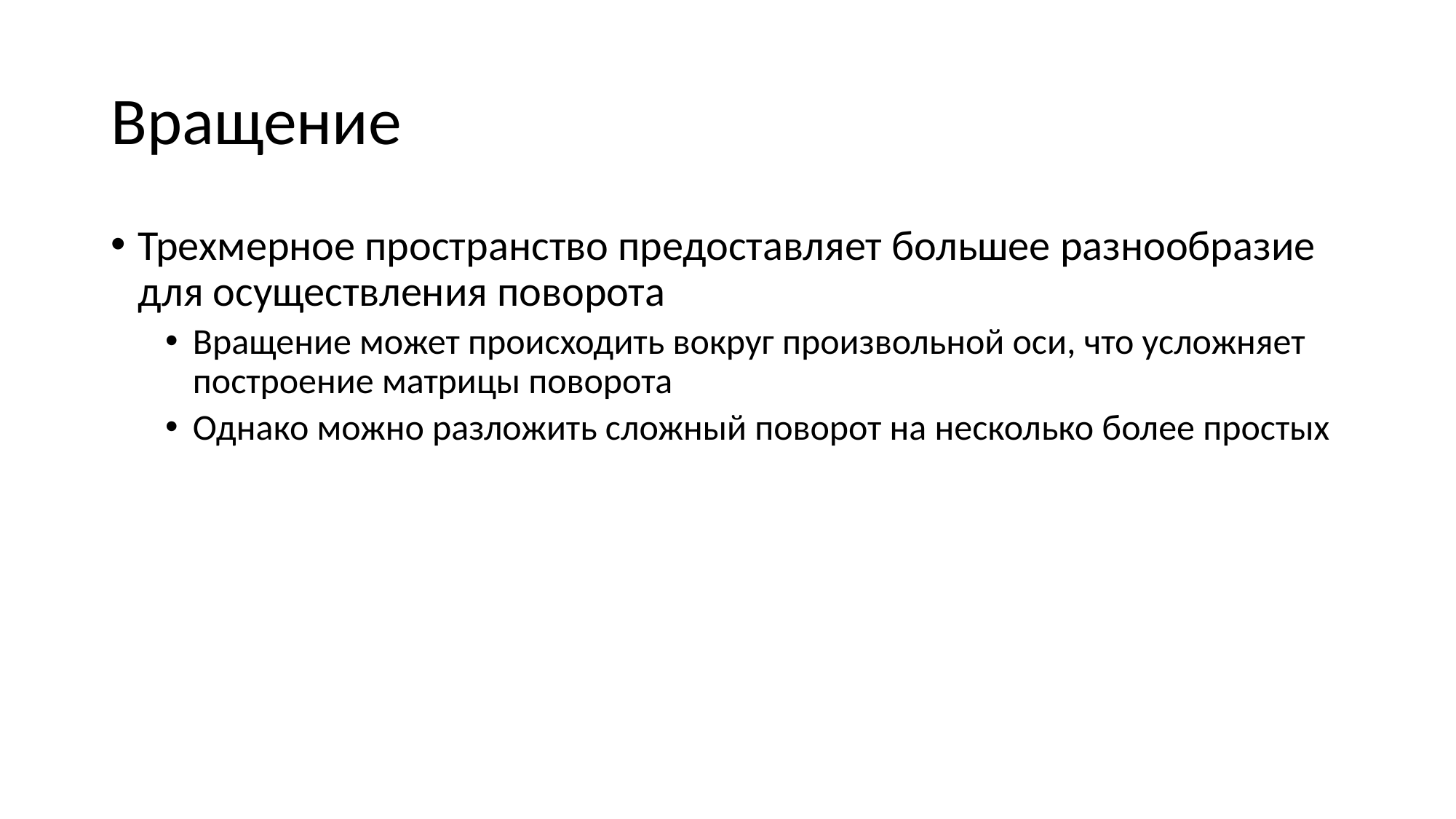

# Вращение
Трехмерное пространство предоставляет большее разнообразие для осуществления поворота
Вращение может происходить вокруг произвольной оси, что усложняет построение матрицы поворота
Однако можно разложить сложный поворот на несколько более простых